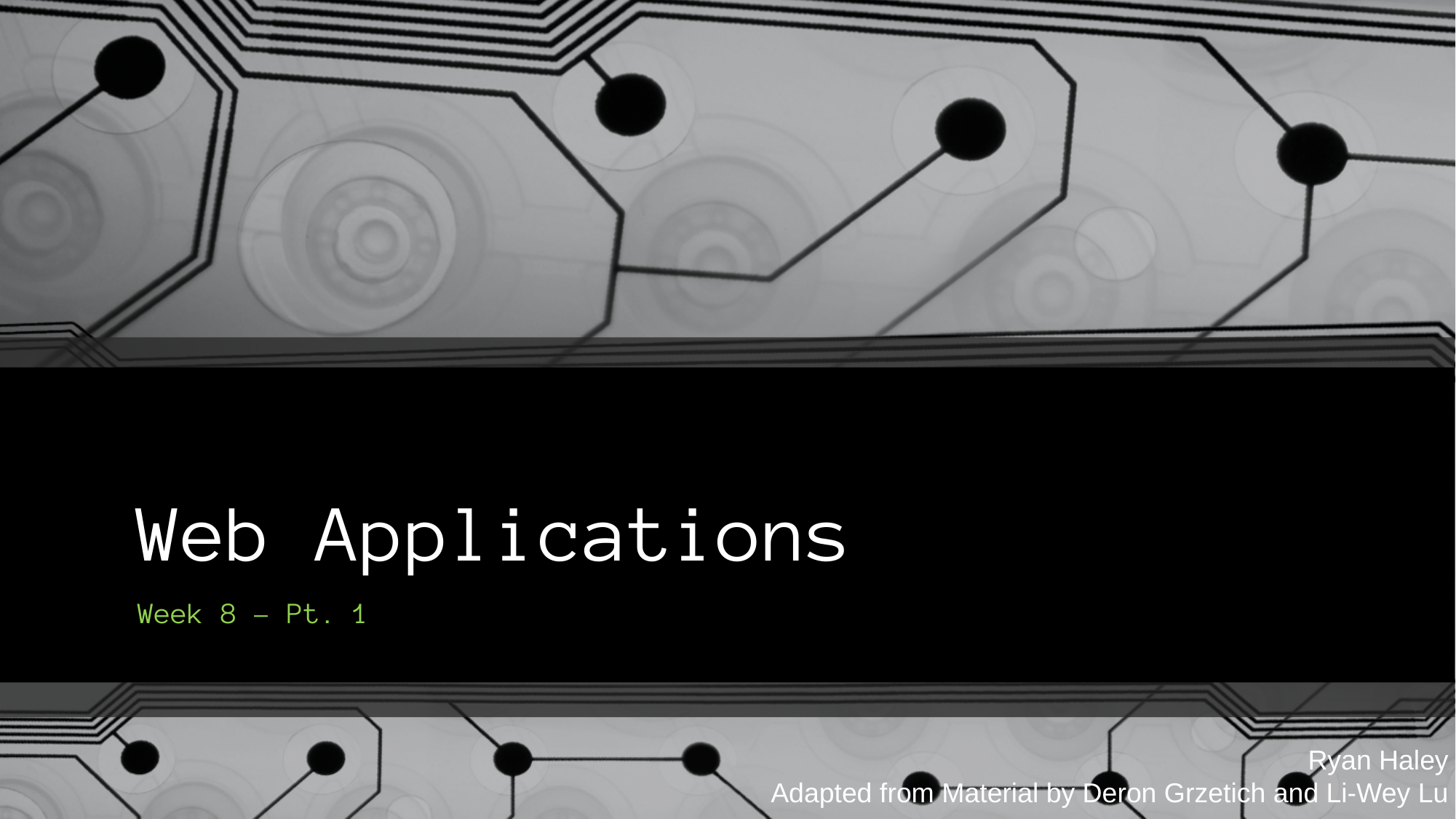

# Web Applications
Week 8 – Pt. 1
Ryan Haley
Adapted from Material by Deron Grzetich and Li-Wey Lu